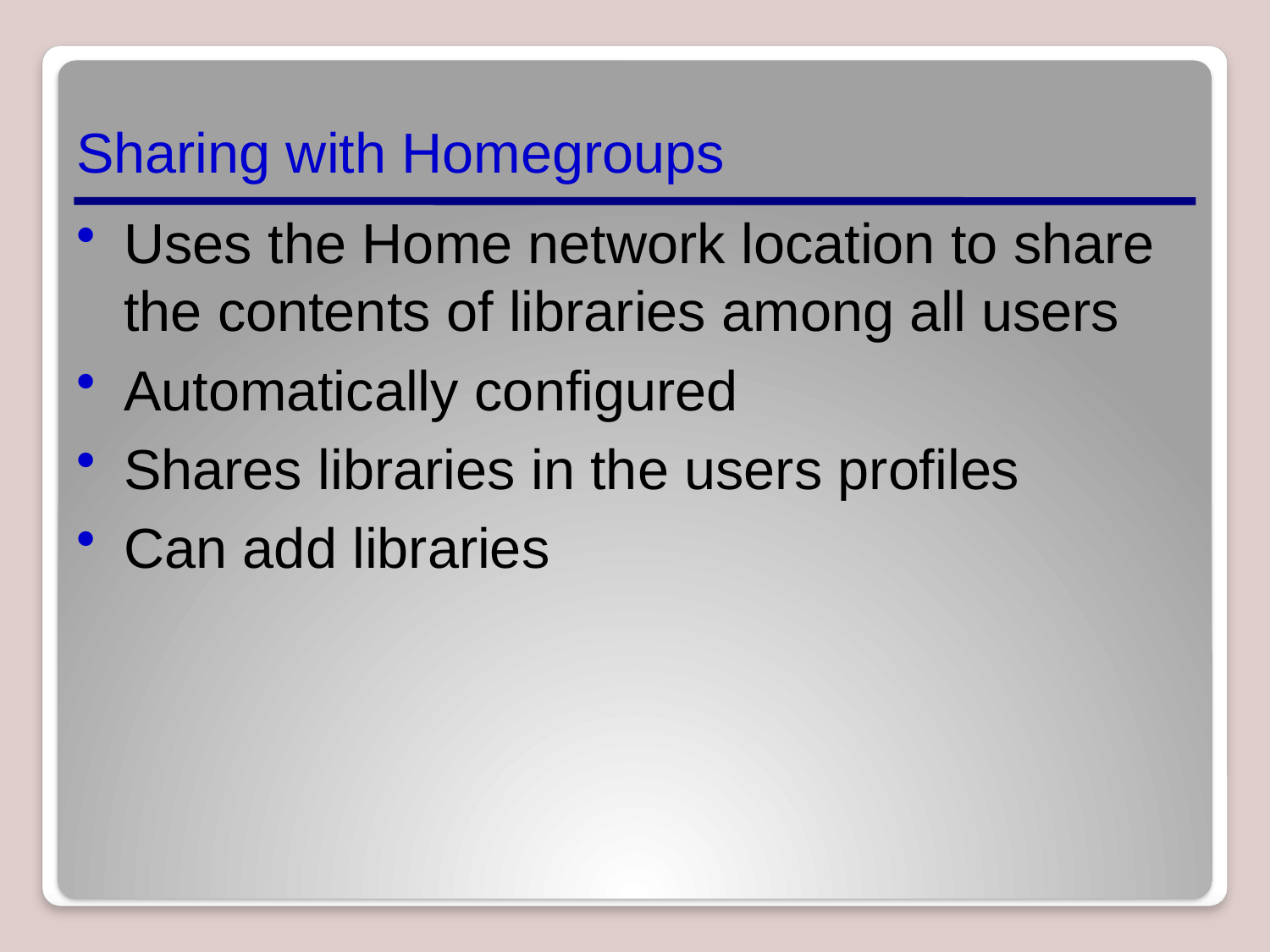

# Sharing with Homegroups
Uses the Home network location to share the contents of libraries among all users
Automatically configured
Shares libraries in the users profiles
Can add libraries